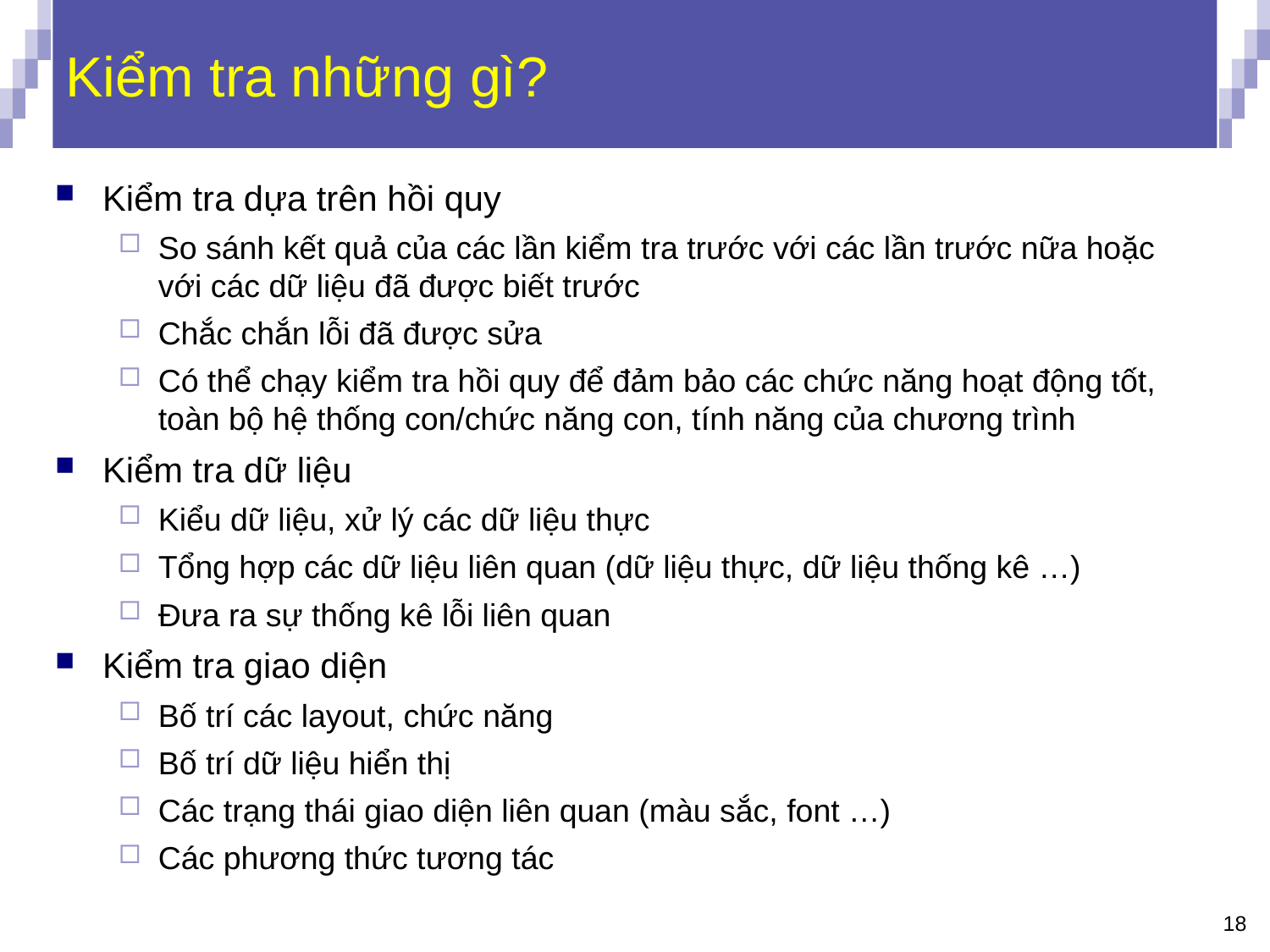

# Kiểm tra những gì?
Kiểm tra dựa trên hồi quy
So sánh kết quả của các lần kiểm tra trước với các lần trước nữa hoặc với các dữ liệu đã được biết trước
Chắc chắn lỗi đã được sửa
Có thể chạy kiểm tra hồi quy để đảm bảo các chức năng hoạt động tốt, toàn bộ hệ thống con/chức năng con, tính năng của chương trình
Kiểm tra dữ liệu
Kiểu dữ liệu, xử lý các dữ liệu thực
Tổng hợp các dữ liệu liên quan (dữ liệu thực, dữ liệu thống kê …)
Đưa ra sự thống kê lỗi liên quan
Kiểm tra giao diện
Bố trí các layout, chức năng
Bố trí dữ liệu hiển thị
Các trạng thái giao diện liên quan (màu sắc, font …)
Các phương thức tương tác
18